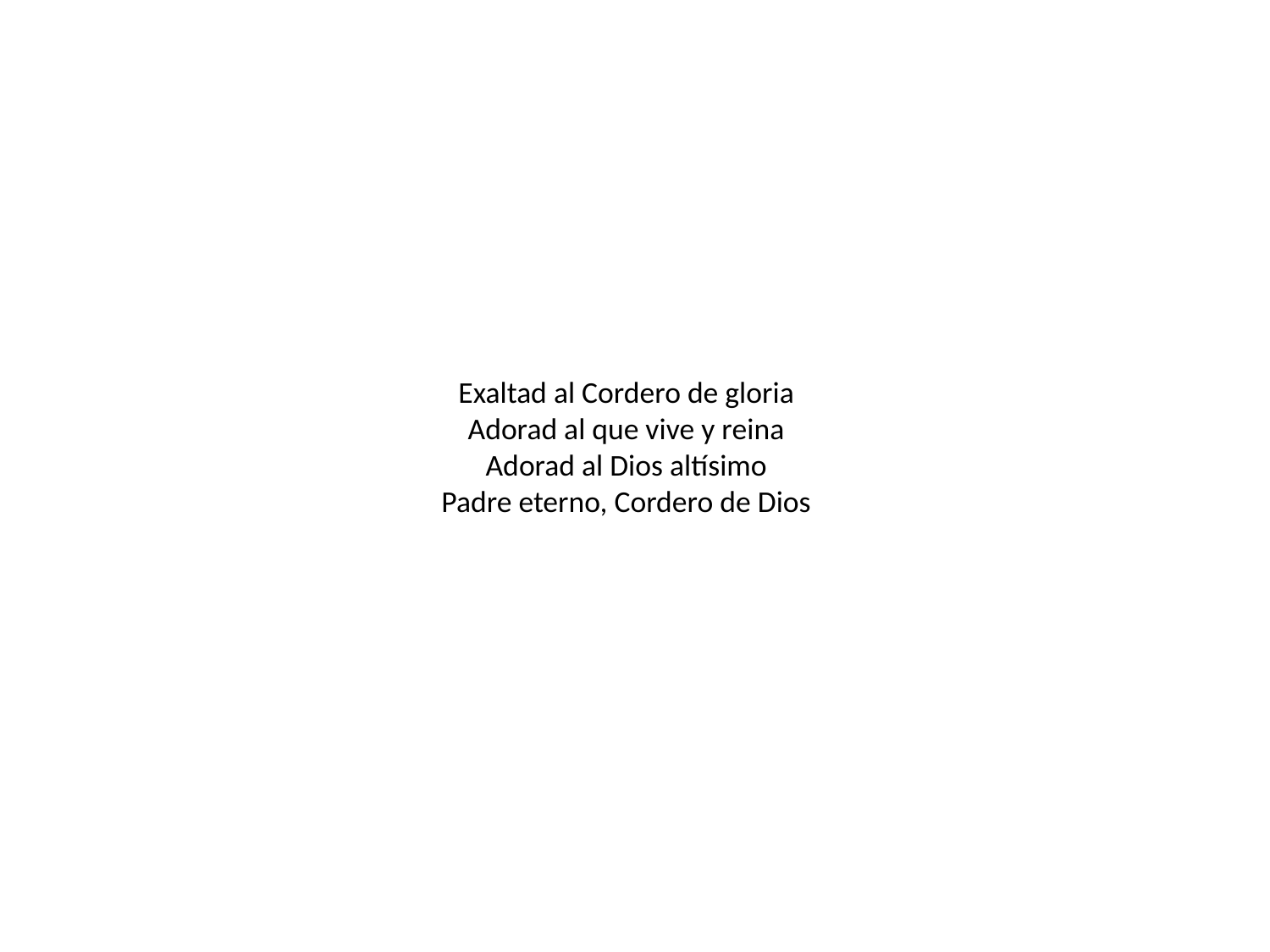

# Exaltad al Cordero de gloria Adorad al que vive y reina Adorad al Dios altísimo Padre eterno, Cordero de Dios